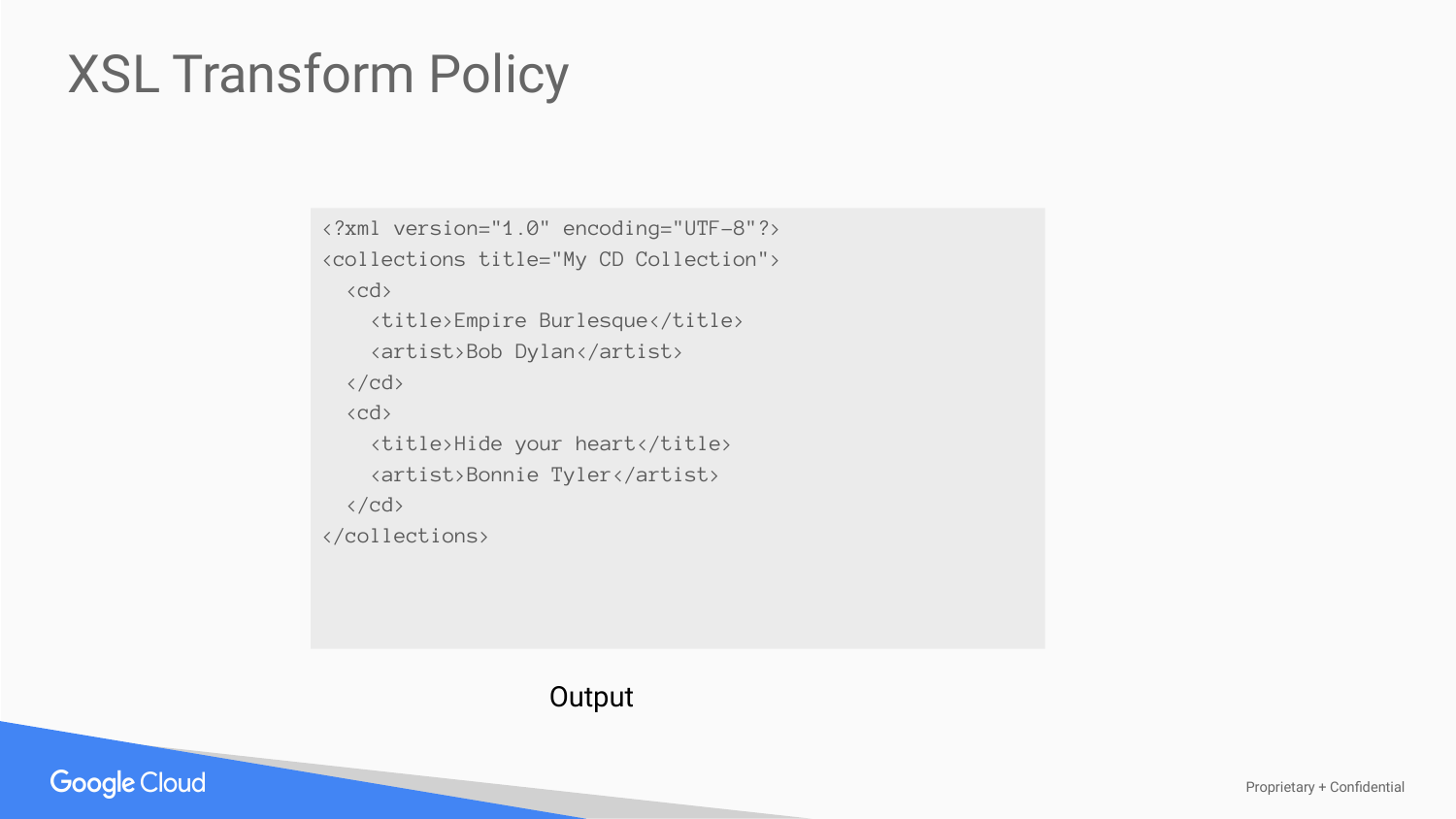

XSL Transform Policy
<?xml version="1.0" encoding="UTF-8"?>
<collections title="My CD Collection">
  <cd>
    <title>Empire Burlesque</title>
    <artist>Bob Dylan</artist>
  </cd>
  <cd>
    <title>Hide your heart</title>
    <artist>Bonnie Tyler</artist>
  </cd>
</collections>

Output